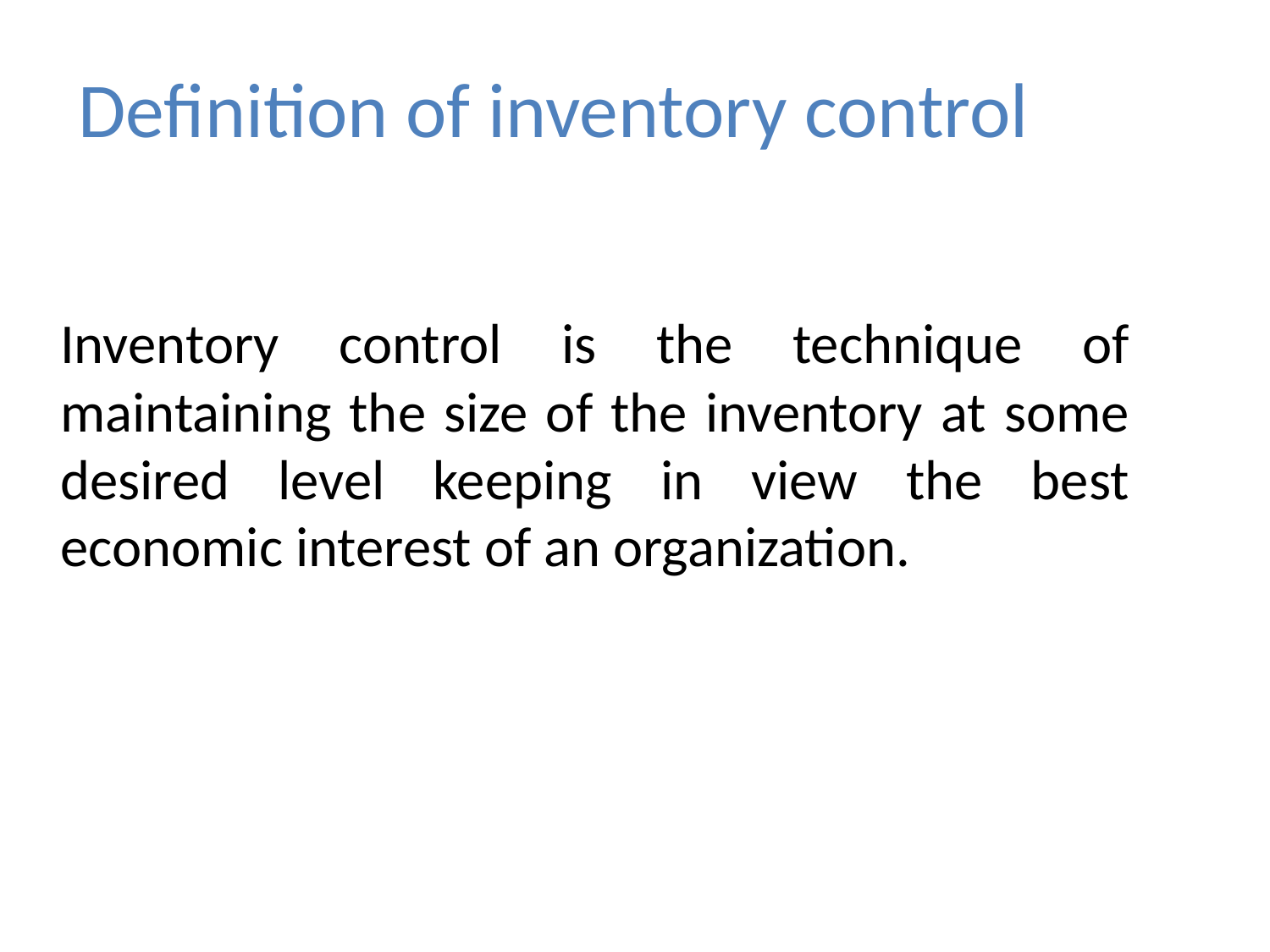

Definition of inventory control

	Inventory control is the technique of maintaining the size of the inventory at some desired level keeping in view the best economic interest of an organization.

3